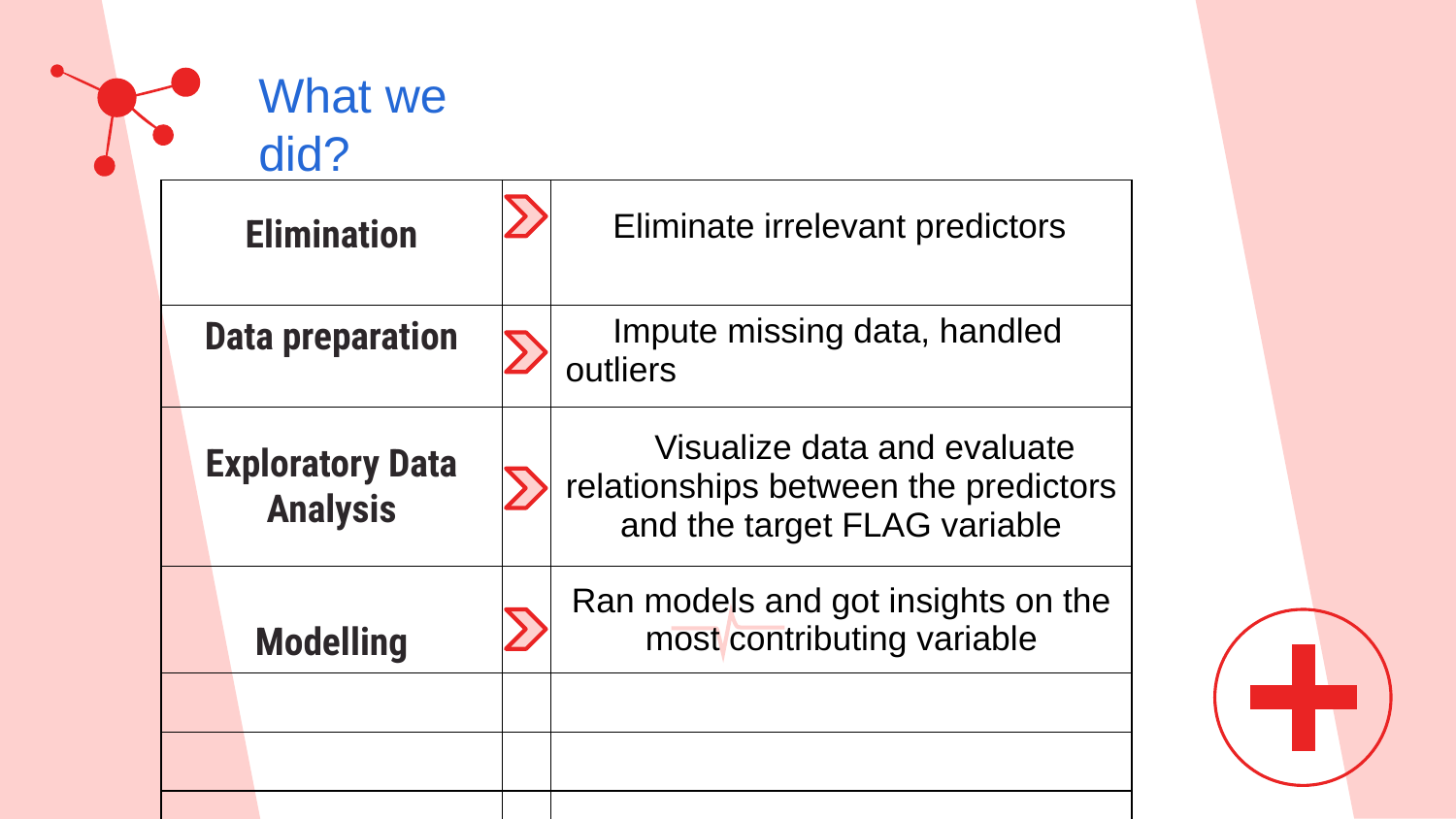

What we did?
| Elimination |  | Eliminate irrelevant predictors |
| --- | --- | --- |
| Data preparation |  | Impute missing data, handled outliers |
| Exploratory Data Analysis |  | Visualize data and evaluate relationships between the predictors and the target FLAG variable |
| Modelling |  | Ran models and got insights on the most contributing variable |
|  |  |  |
|  |  |  |
|  |  |  |